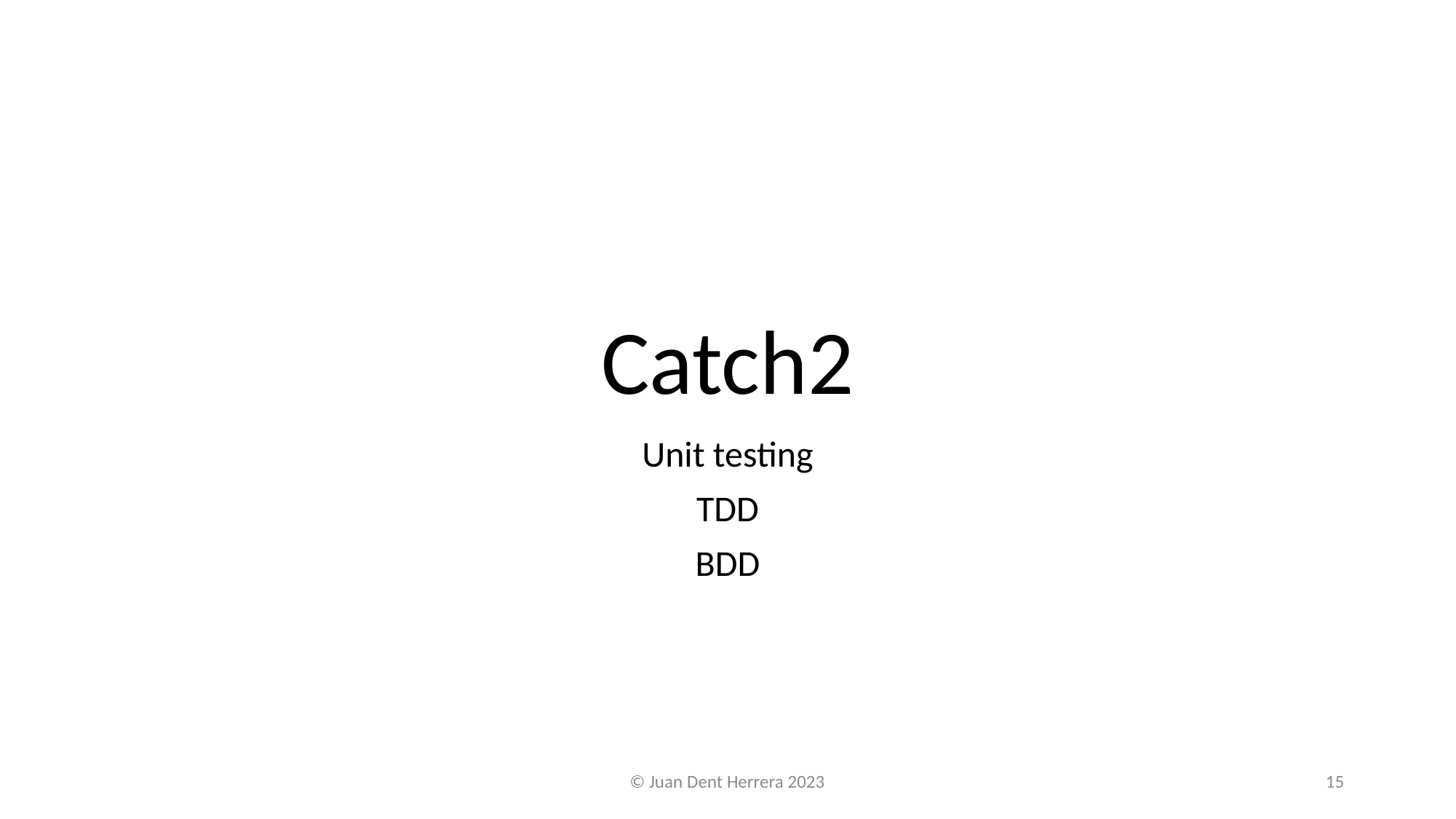

# Catch2
Unit testing
TDD
BDD
© Juan Dent Herrera 2023
15